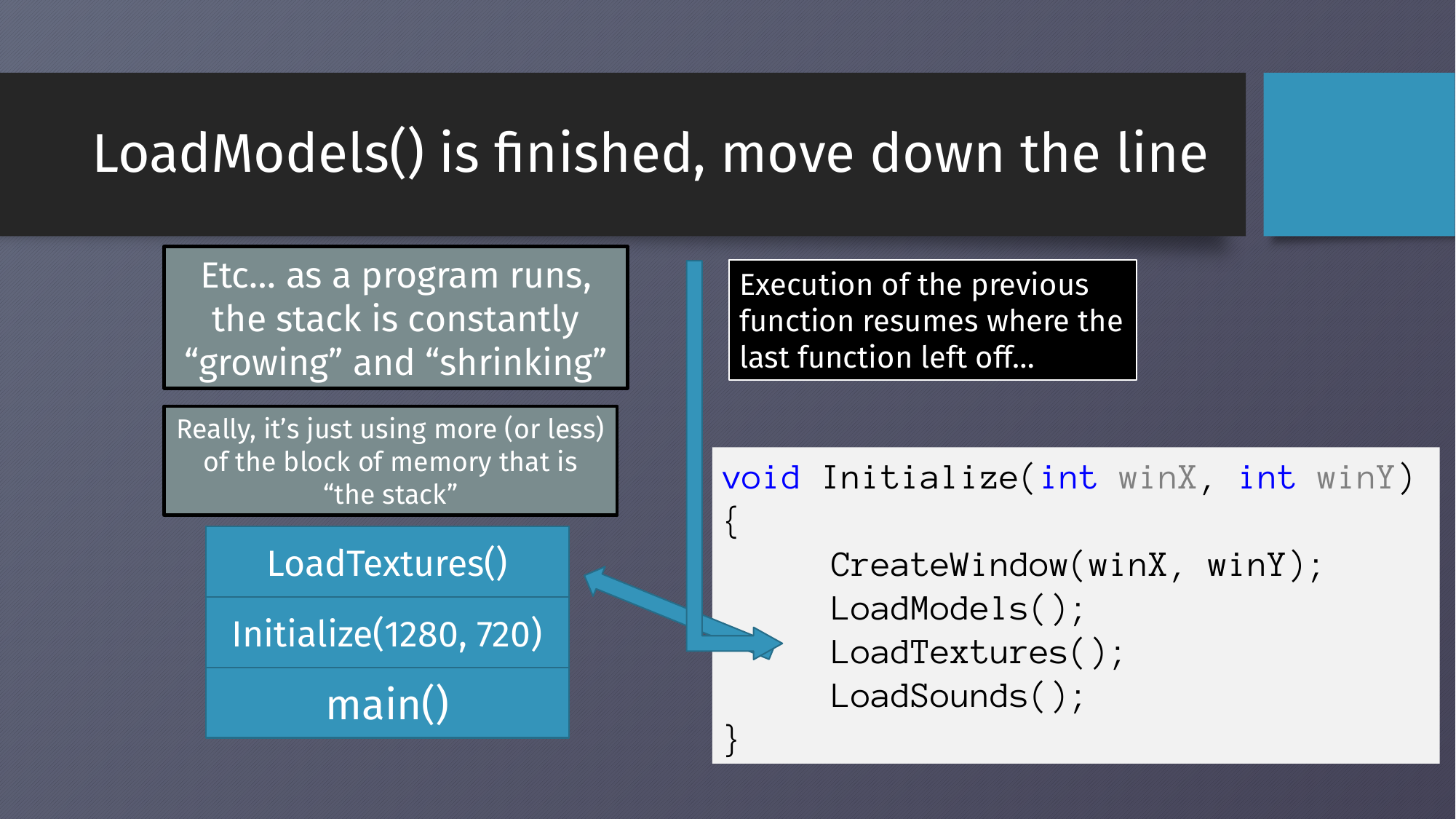

# LoadModels() is finished, move down the line
Etc… as a program runs, the stack is constantly “growing” and “shrinking”
Execution of the previous function resumes where the last function left off…

Really, it’s just using more (or less) of the block of memory that is “the stack”
void Initialize(int winX, int winY)
{
	CreateWindow(winX, winY);
	LoadModels();
	LoadTextures();
	LoadSounds();
}
LoadTextures()

Initialize(1280, 720)
main()